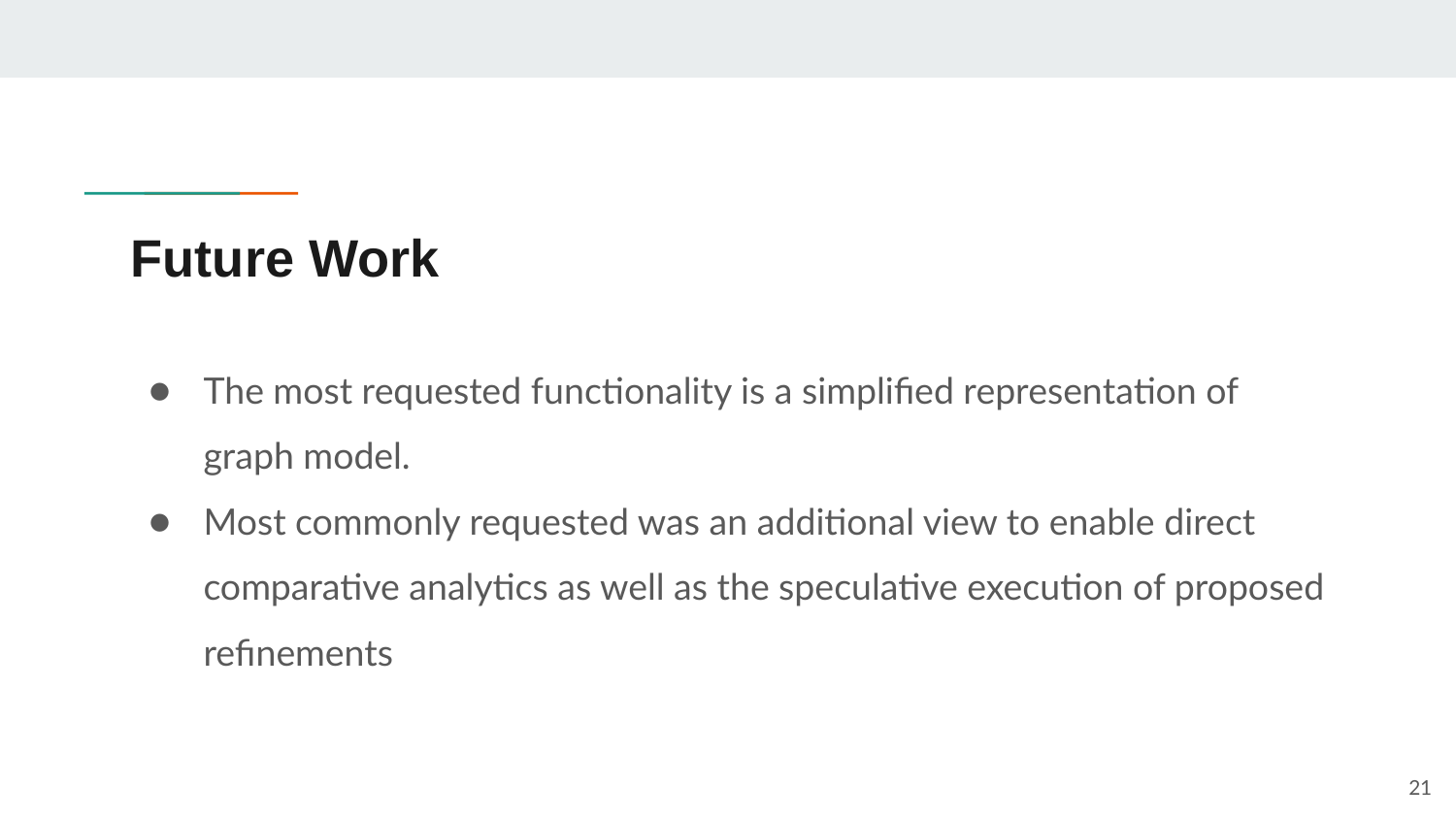

# Future Work
The most requested functionality is a simplified representation of  graph model.
Most commonly requested was an additional view to enable direct comparative analytics as well as the speculative execution of proposed refinements
21